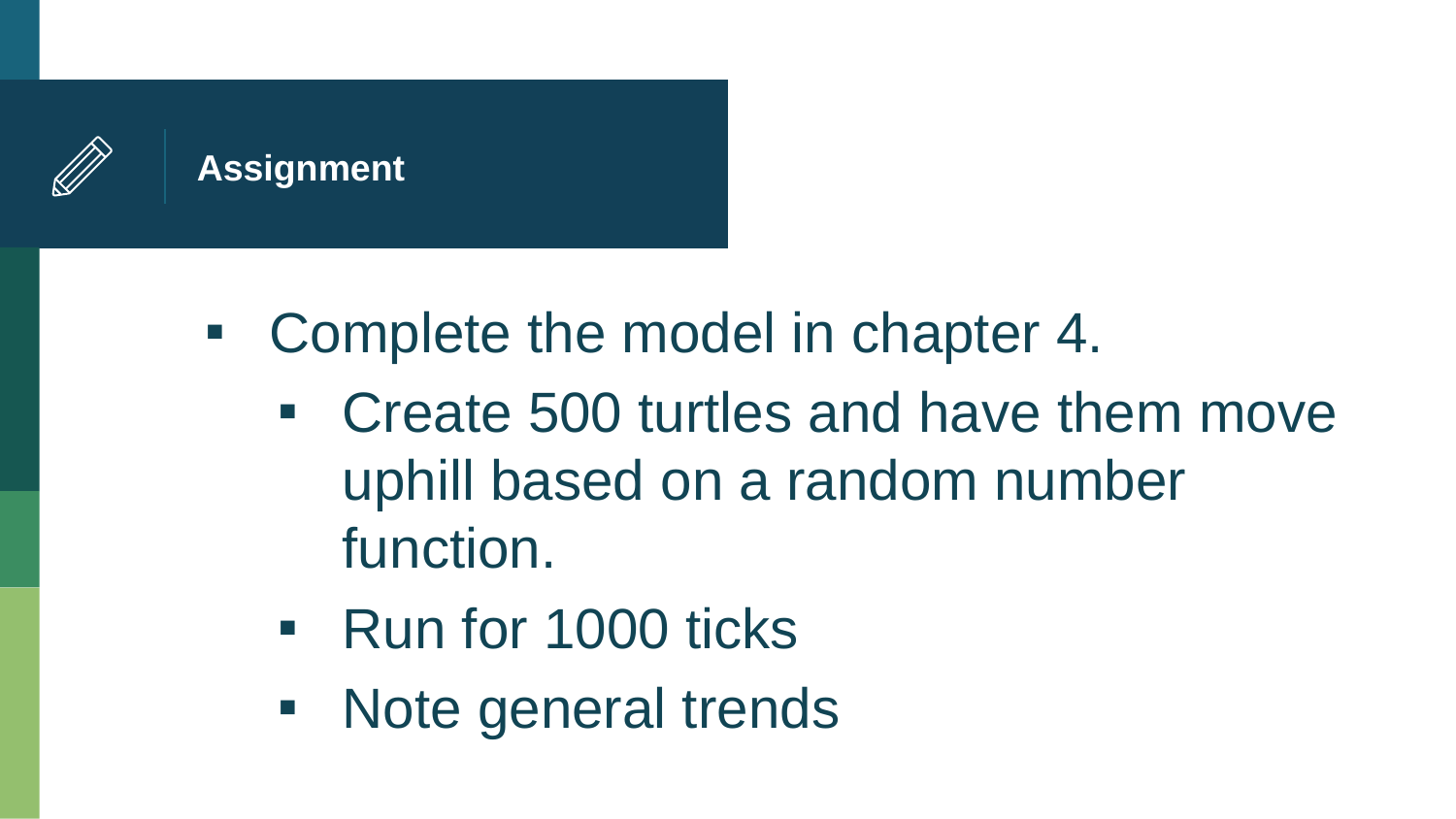

# Assignment

Complete the model in chapter 4.
Create 500 turtles and have them move uphill based on a random number function.
Run for 1000 ticks
Note general trends